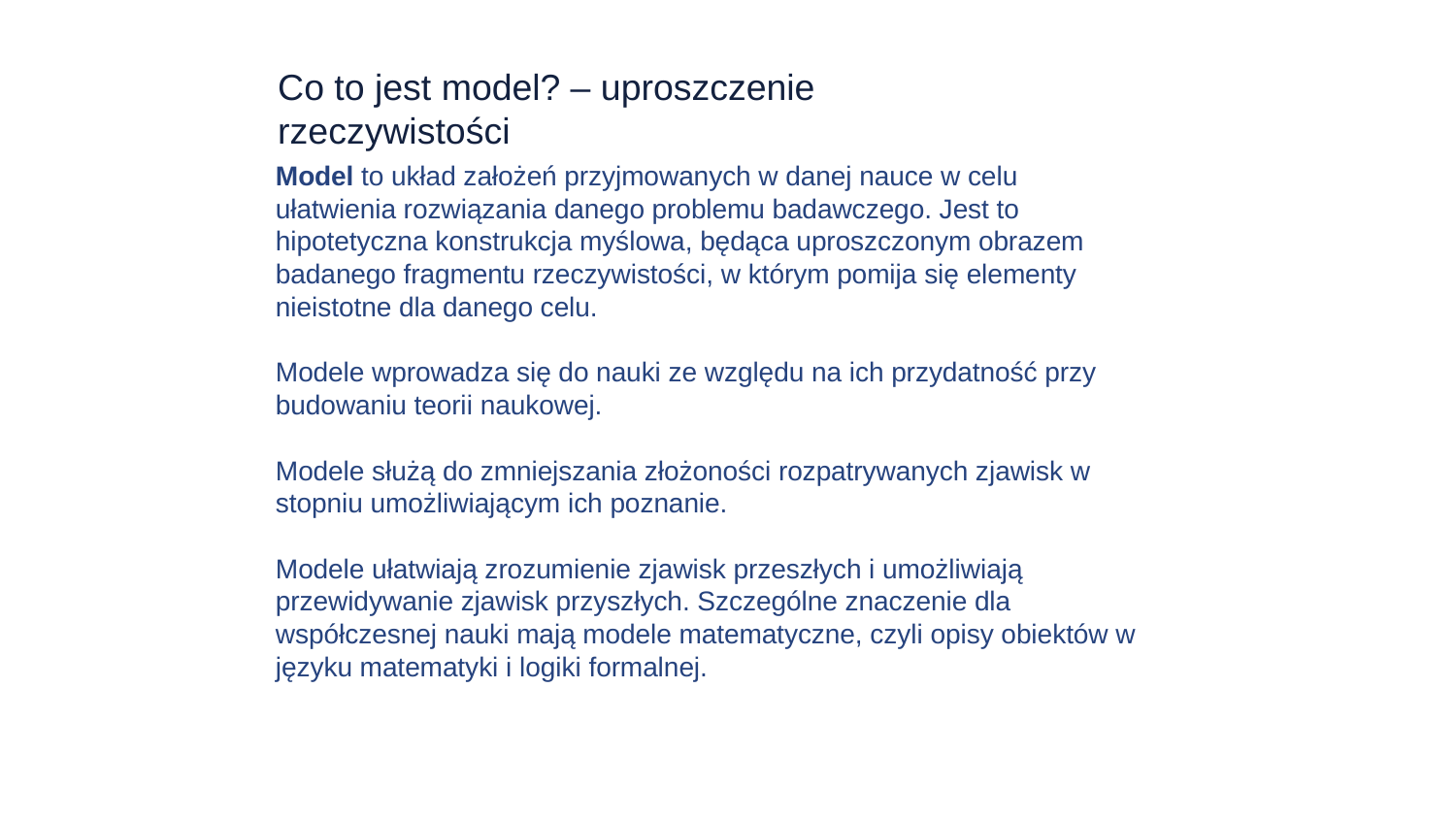

Co to jest model? – uproszczenie rzeczywistości
Model to układ założeń przyjmowanych w danej nauce w celu ułatwienia rozwiązania danego problemu badawczego. Jest to hipotetyczna konstrukcja myślowa, będąca uproszczonym obrazem badanego fragmentu rzeczywistości, w którym pomija się elementy nieistotne dla danego celu.

Modele wprowadza się do nauki ze względu na ich przydatność przy budowaniu teorii naukowej.

Modele służą do zmniejszania złożoności rozpatrywanych zjawisk w stopniu umożliwiającym ich poznanie.

Modele ułatwiają zrozumienie zjawisk przeszłych i umożliwiają przewidywanie zjawisk przyszłych. Szczególne znaczenie dla współczesnej nauki mają modele matematyczne, czyli opisy obiektów w języku matematyki i logiki formalnej.